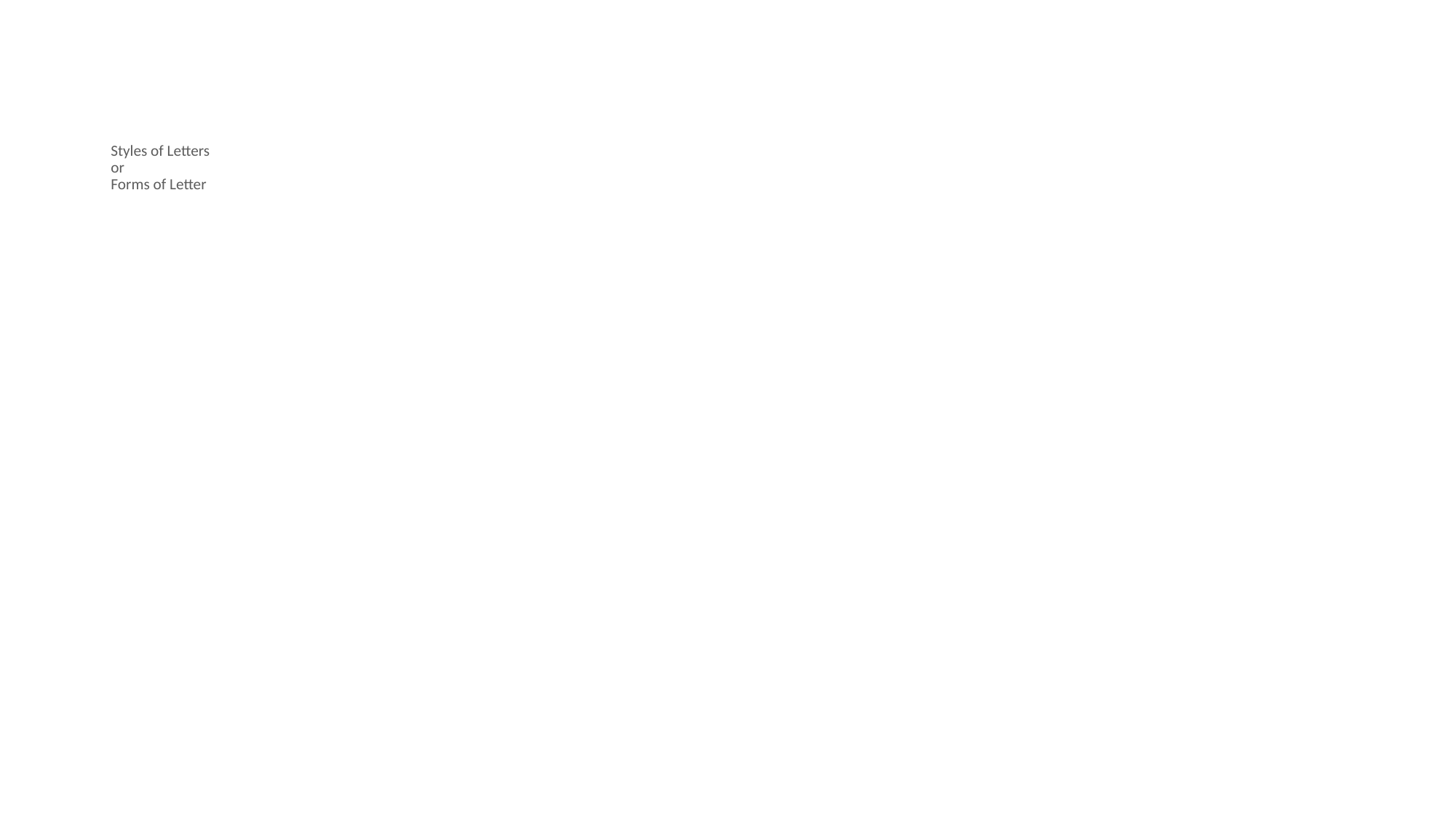

# Styles of Letters or Forms of Letter